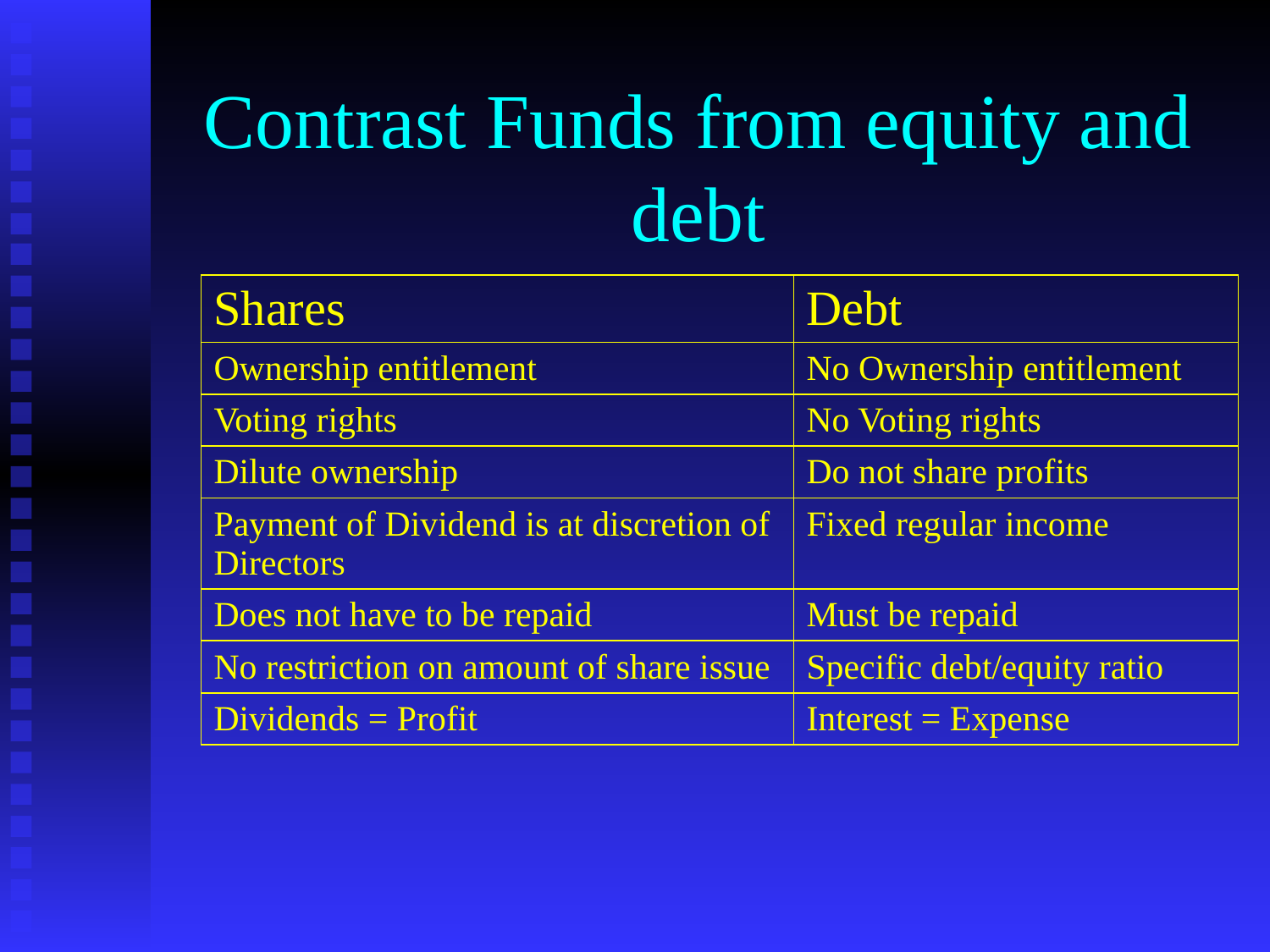

# Contrast Funds from equity and debt
| Shares | Debt |
| --- | --- |
| Ownership entitlement | No Ownership entitlement |
| Voting rights | No Voting rights |
| Dilute ownership | Do not share profits |
| Payment of Dividend is at discretion of Directors | Fixed regular income |
| Does not have to be repaid | Must be repaid |
| No restriction on amount of share issue | Specific debt/equity ratio |
| Dividends = Profit | Interest = Expense |